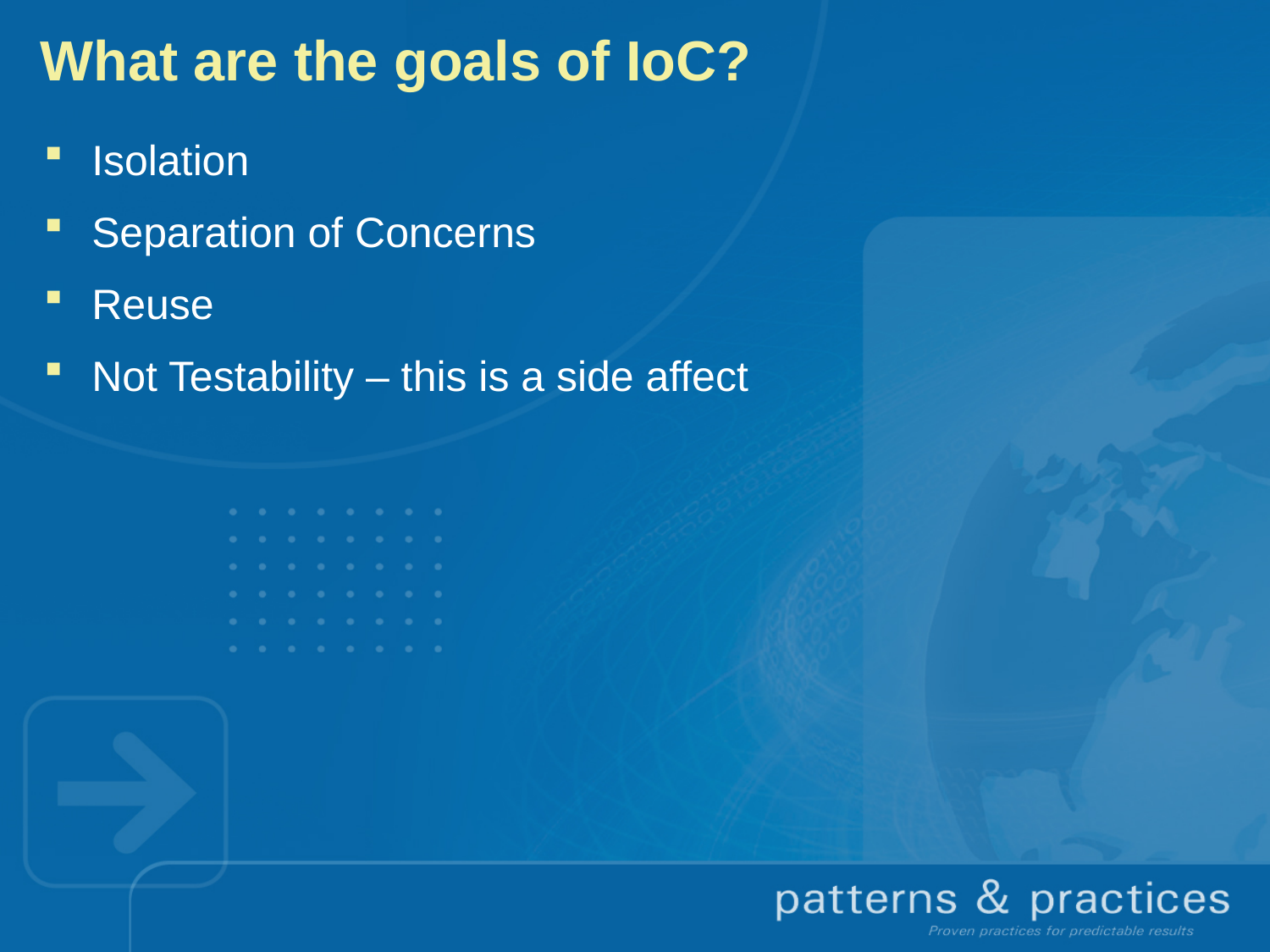

# What are the goals of IoC?
Isolation
Separation of Concerns
Reuse
Not Testability – this is a side affect